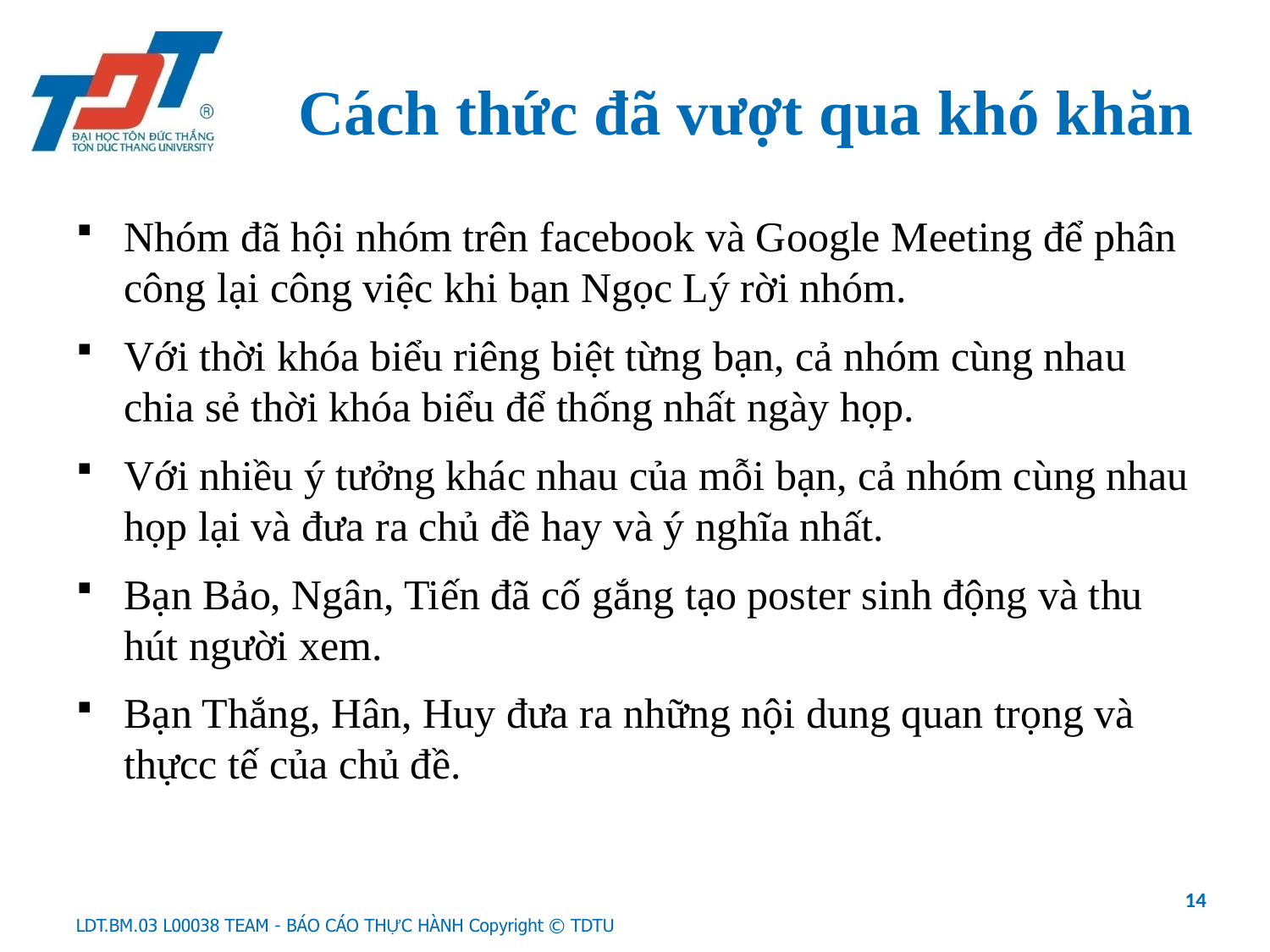

# Cách thức đã vượt qua khó khăn
Nhóm đã hội nhóm trên facebook và Google Meeting để phân công lại công việc khi bạn Ngọc Lý rời nhóm.
Với thời khóa biểu riêng biệt từng bạn, cả nhóm cùng nhau chia sẻ thời khóa biểu để thống nhất ngày họp.
Với nhiều ý tưởng khác nhau của mỗi bạn, cả nhóm cùng nhau họp lại và đưa ra chủ đề hay và ý nghĩa nhất.
Bạn Bảo, Ngân, Tiến đã cố gắng tạo poster sinh động và thu hút người xem.
Bạn Thắng, Hân, Huy đưa ra những nội dung quan trọng và thựcc tế của chủ đề.